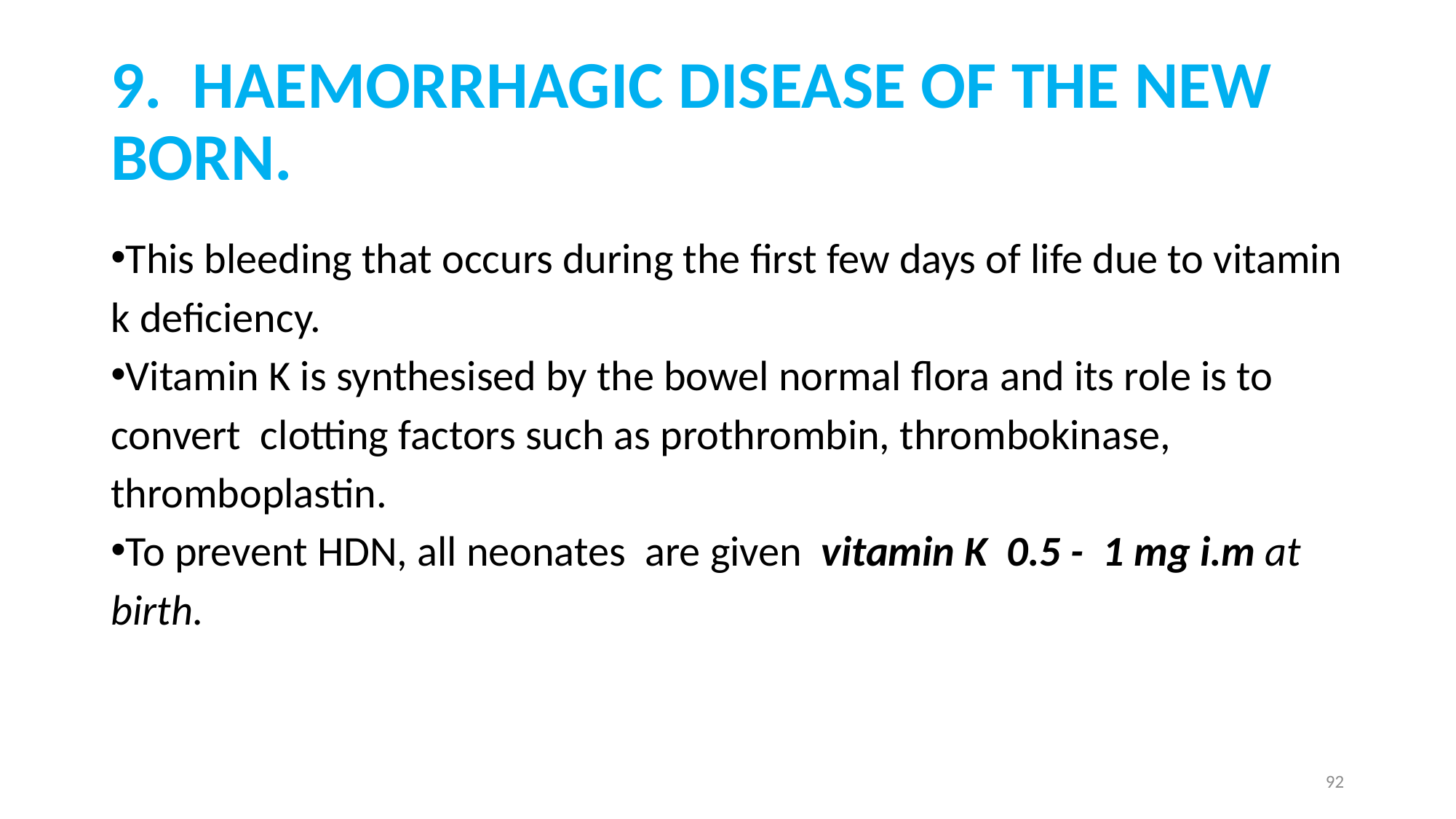

# 9.  HAEMORRHAGIC DISEASE OF THE NEW BORN.
This bleeding that occurs during the first few days of life due to vitamin k deficiency.
Vitamin K is synthesised by the bowel normal flora and its role is to convert  clotting factors such as prothrombin, thrombokinase, thromboplastin.
To prevent HDN, all neonates  are given  vitamin K  0.5 -  1 mg i.m at birth.

92